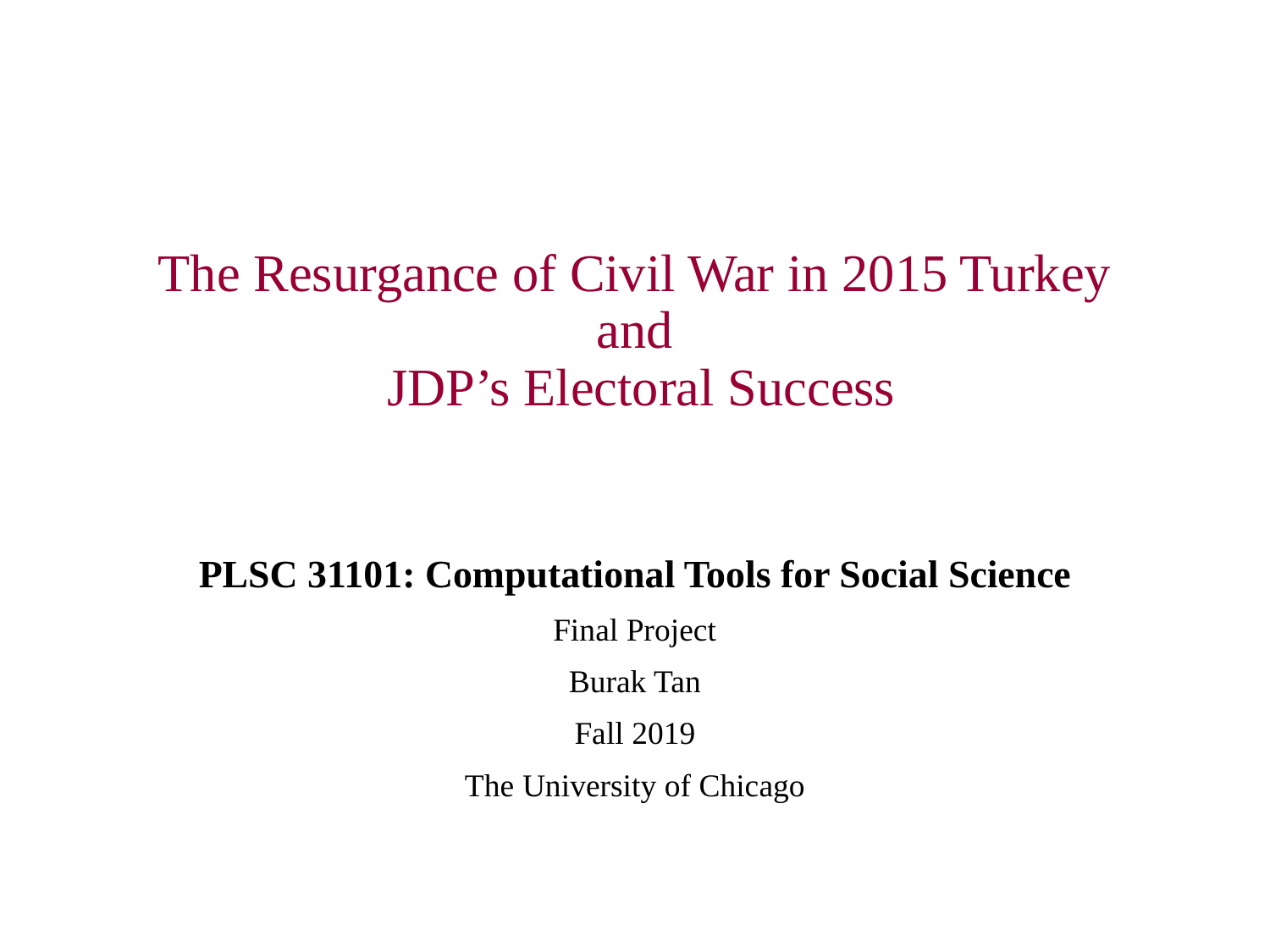

# The Resurgance of Civil War in 2015 Turkey and JDP’s Electoral Success
PLSC 31101: Computational Tools for Social Science
Final Project
Burak Tan
Fall 2019
The University of Chicago